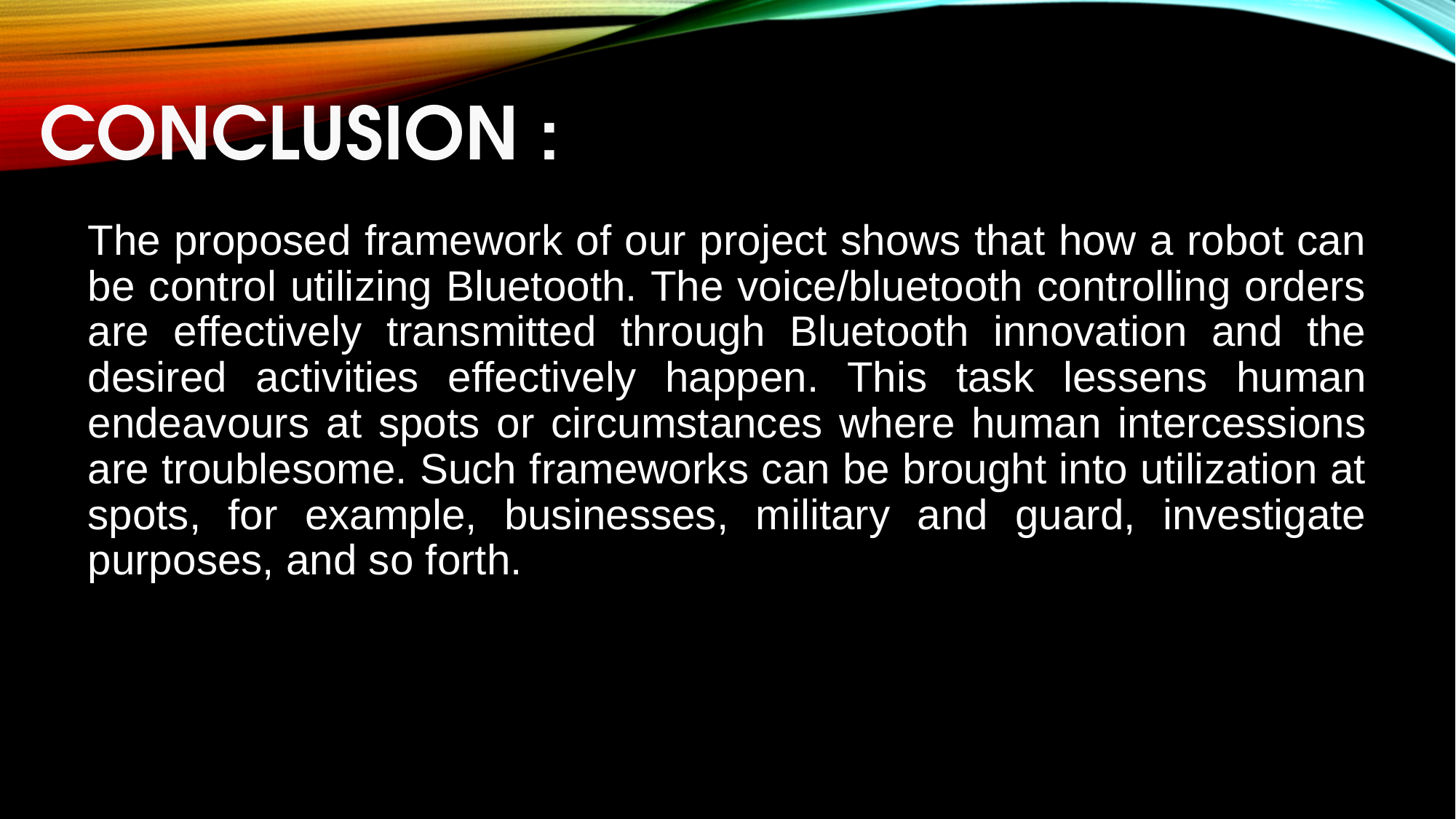

CONCLUSION :
The proposed framework of our project shows that how a robot can be control utilizing Bluetooth. The voice/bluetooth controlling orders are effectively transmitted through Bluetooth innovation and the desired activities effectively happen. This task lessens human endeavours at spots or circumstances where human intercessions are troublesome. Such frameworks can be brought into utilization at spots, for example, businesses, military and guard, investigate purposes, and so forth.